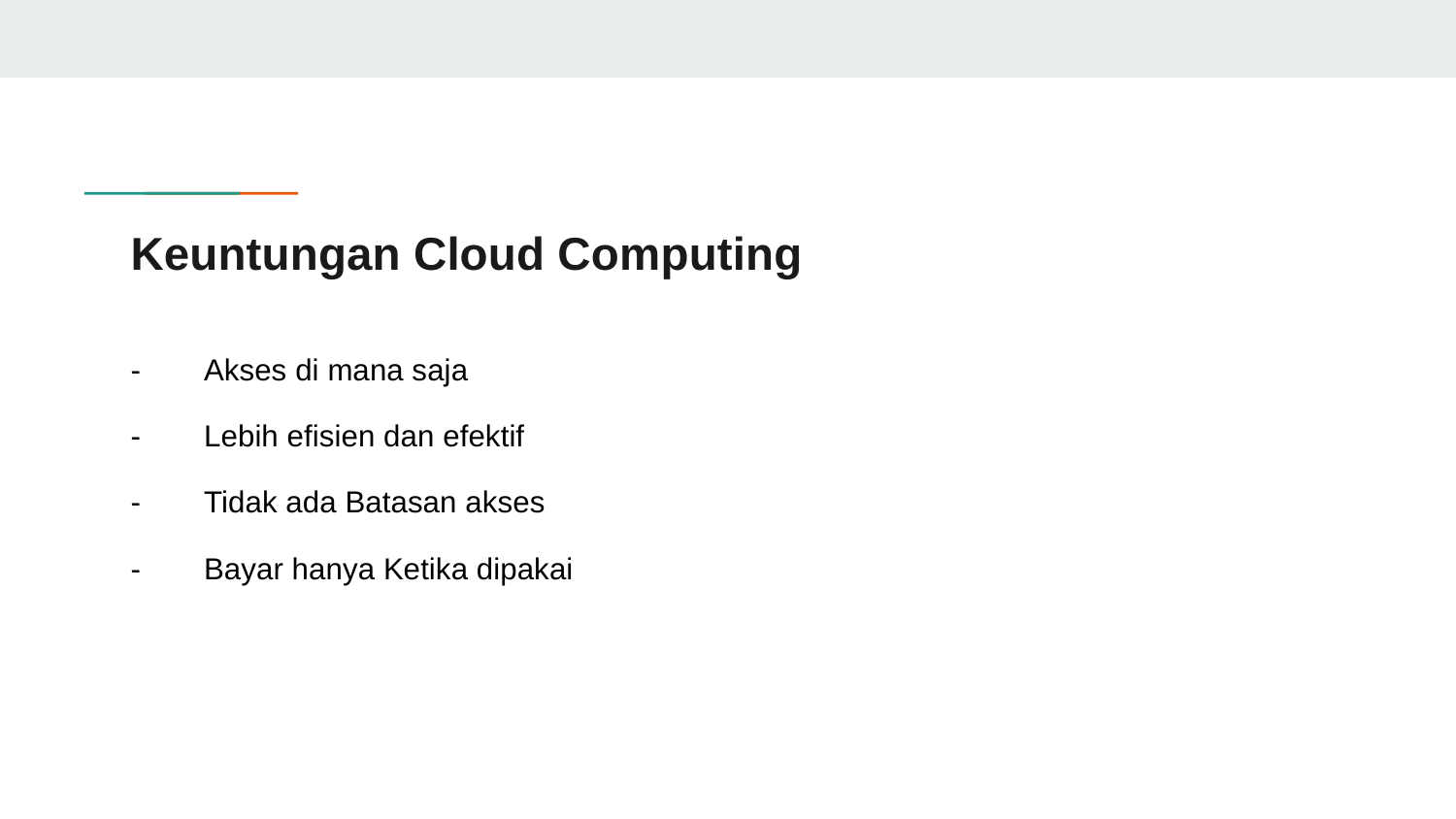

# Keuntungan Cloud Computing
-          Akses di mana saja
-          Lebih efisien dan efektif
-          Tidak ada Batasan akses
-          Bayar hanya Ketika dipakai